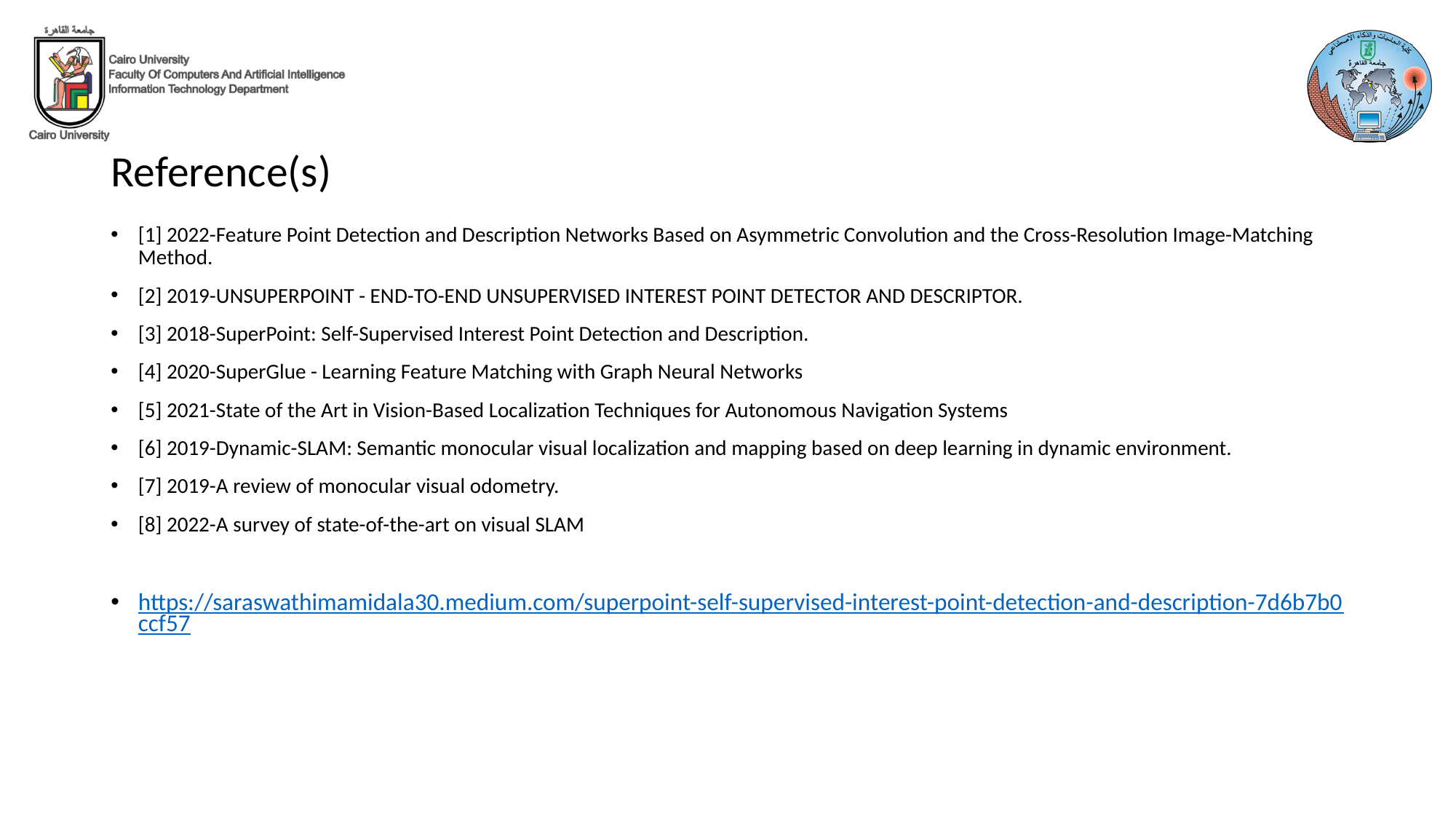

# Reference(s)
[1] 2022-Feature Point Detection and Description Networks Based on Asymmetric Convolution and the Cross-Resolution Image-Matching Method.
[2] 2019-UNSUPERPOINT - END-TO-END UNSUPERVISED INTEREST POINT DETECTOR AND DESCRIPTOR.
[3] 2018-SuperPoint: Self-Supervised Interest Point Detection and Description.
[4] 2020-SuperGlue - Learning Feature Matching with Graph Neural Networks
[5] 2021-State of the Art in Vision-Based Localization Techniques for Autonomous Navigation Systems
[6] 2019-Dynamic-SLAM: Semantic monocular visual localization and mapping based on deep learning in dynamic environment.
[7] 2019-A review of monocular visual odometry.
[8] 2022-A survey of state-of-the-art on visual SLAM

https://saraswathimamidala30.medium.com/superpoint-self-supervised-interest-point-detection-and-description-7d6b7b0ccf57